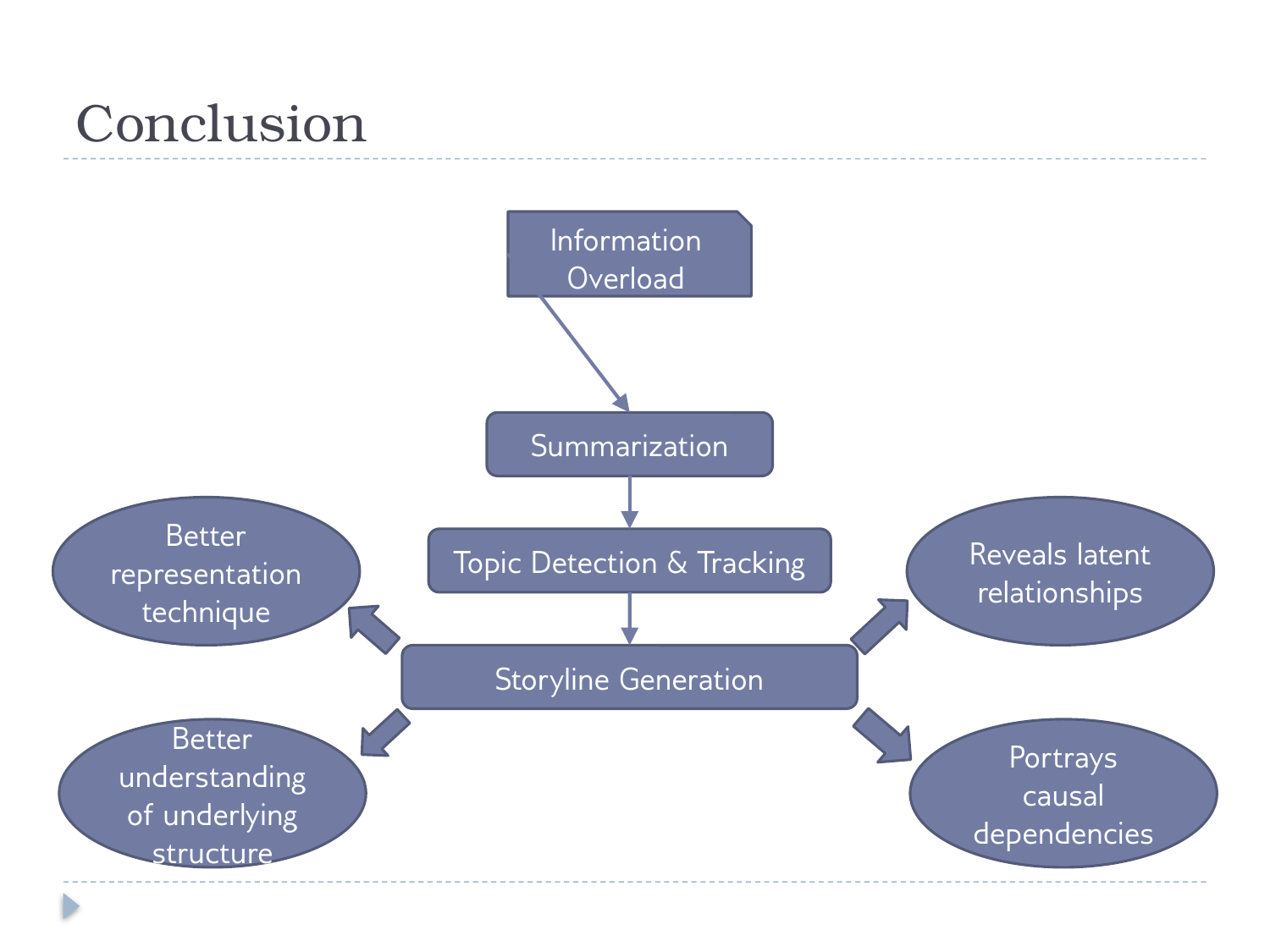

# Conclusion
Information Overload
Summarization
Better representation technique
Reveals latent relationships
Topic Detection & Tracking

Storyline Generation

Better understanding of underlying structure
Portrays causal dependencies